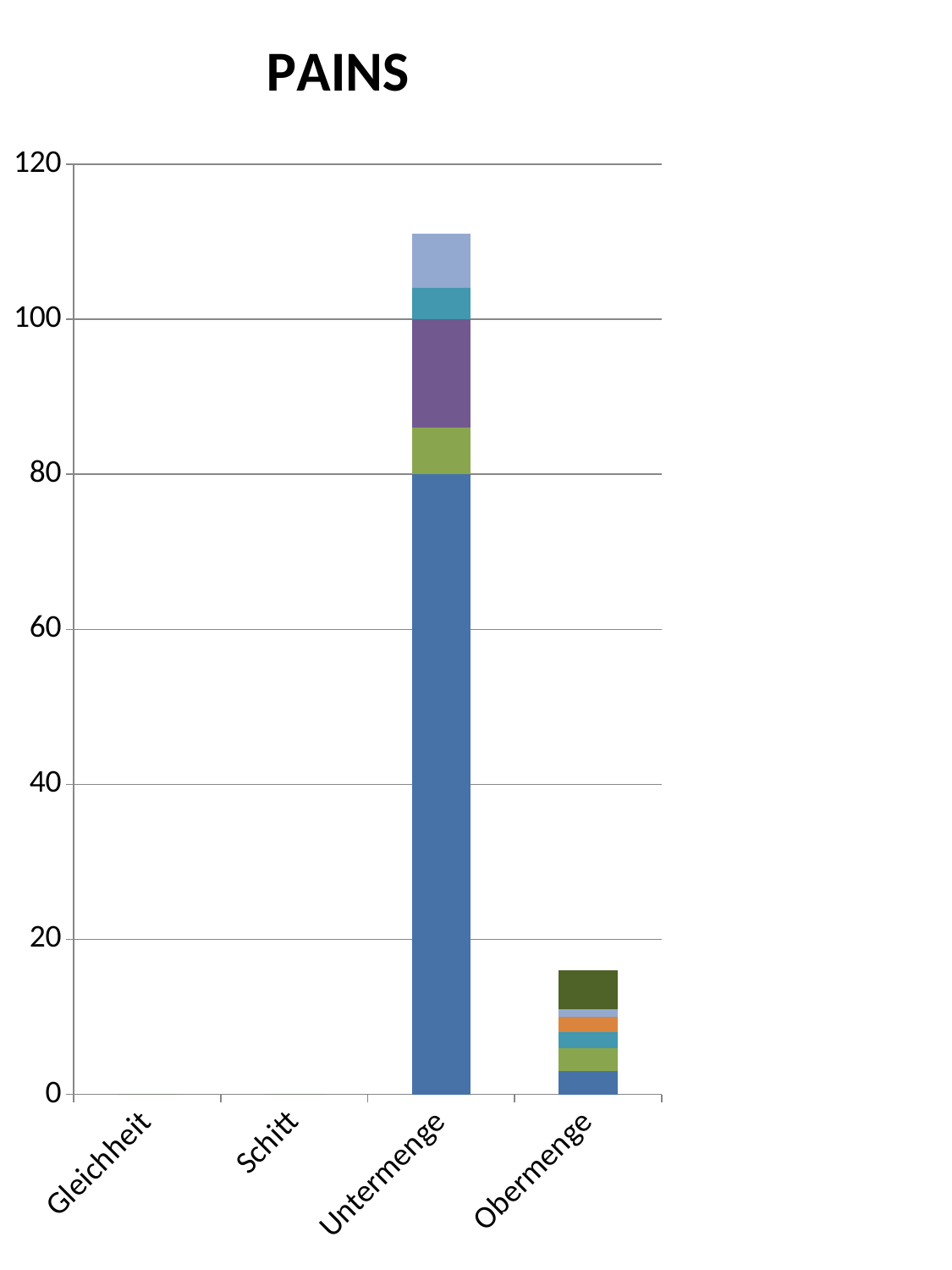

### Chart: PAINS

| Category | SureChEMBL | MLSMR | LINT | Inpharmatica | Glaxo | Dundee | BMS |
|---|---|---|---|---|---|---|---|
| Gleichheit | 0.0 | 0.0 | 0.0 | 0.0 | 0.0 | 0.0 | 0.0 |
| Schitt | 0.0 | 0.0 | 0.0 | 0.0 | 0.0 | 0.0 | 0.0 |
| Untermenge | 80.0 | 6.0 | 14.0 | 4.0 | 0.0 | 7.0 | 0.0 |
| Obermenge | 3.0 | 3.0 | 0.0 | 2.0 | 2.0 | 1.0 | 5.0 |